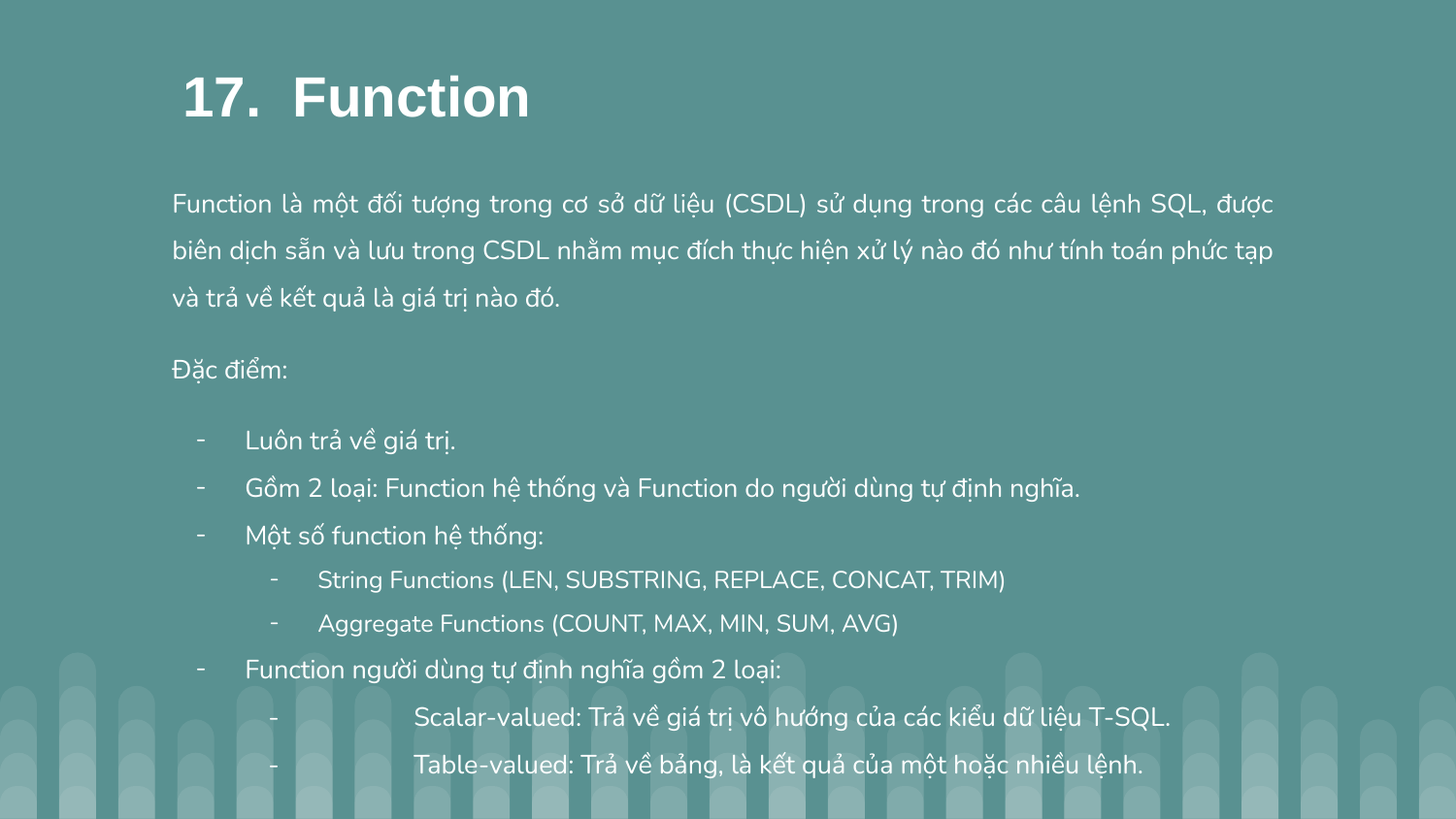

# 17.  Function
Function là một đối tượng trong cơ sở dữ liệu (CSDL) sử dụng trong các câu lệnh SQL, được biên dịch sẵn và lưu trong CSDL nhằm mục đích thực hiện xử lý nào đó như tính toán phức tạp và trả về kết quả là giá trị nào đó.
Đặc điểm:
Luôn trả về giá trị.
Gồm 2 loại: Function hệ thống và Function do người dùng tự định nghĩa.
Một số function hệ thống:
String Functions (LEN, SUBSTRING, REPLACE, CONCAT, TRIM)
Aggregate Functions (COUNT, MAX, MIN, SUM, AVG)
Function người dùng tự định nghĩa gồm 2 loại:
-	Scalar-valued: Trả về giá trị vô hướng của các kiểu dữ liệu T-SQL.
-	Table-valued: Trả về bảng, là kết quả của một hoặc nhiều lệnh.